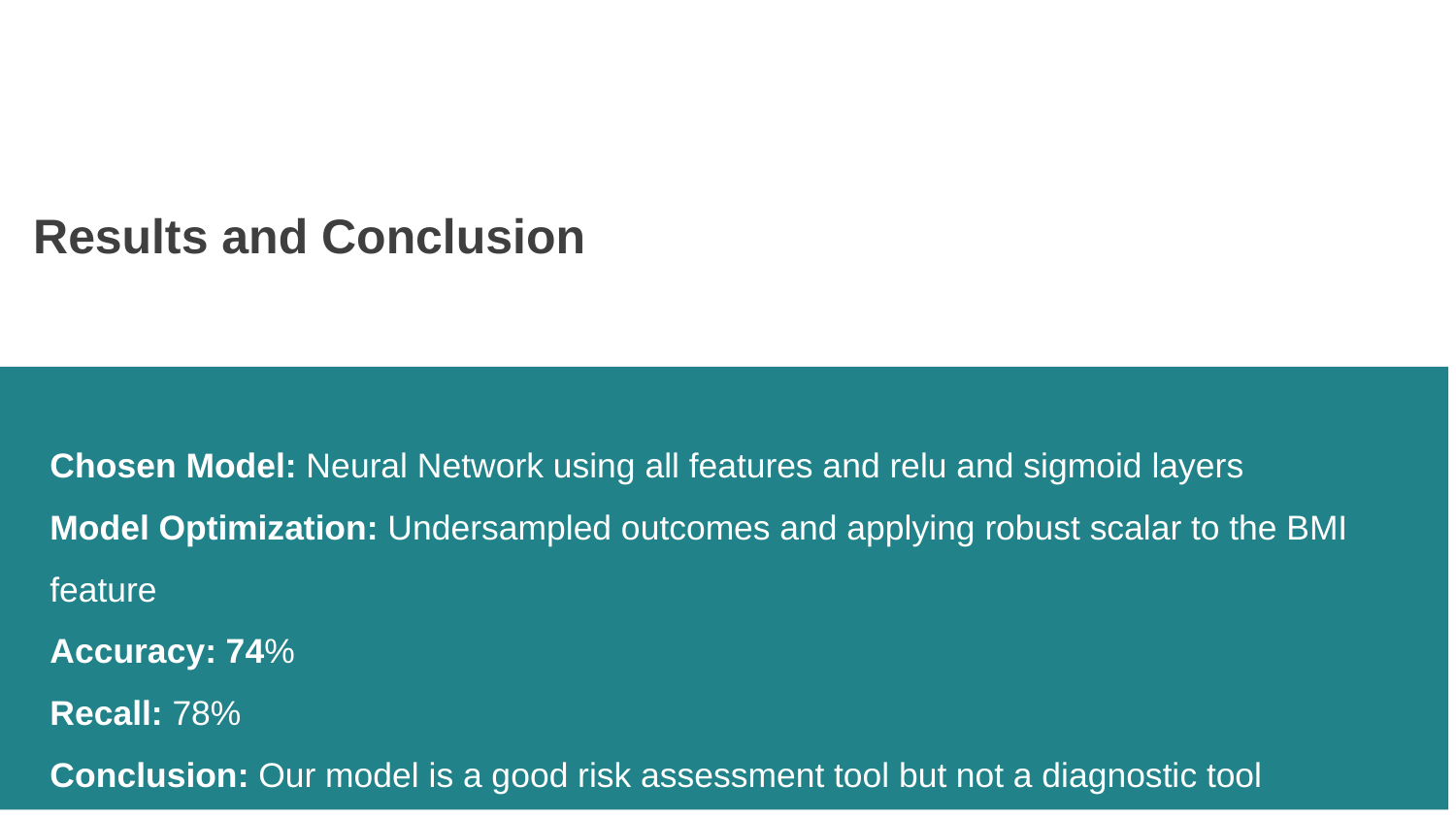

Results and Conclusion

Chosen Model: Neural Network using all features and relu and sigmoid layers
Model Optimization: Undersampled outcomes and applying robust scalar to the BMI feature
Accuracy: 74%
Recall: 78%
Conclusion: Our model is a good risk assessment tool but not a diagnostic tool